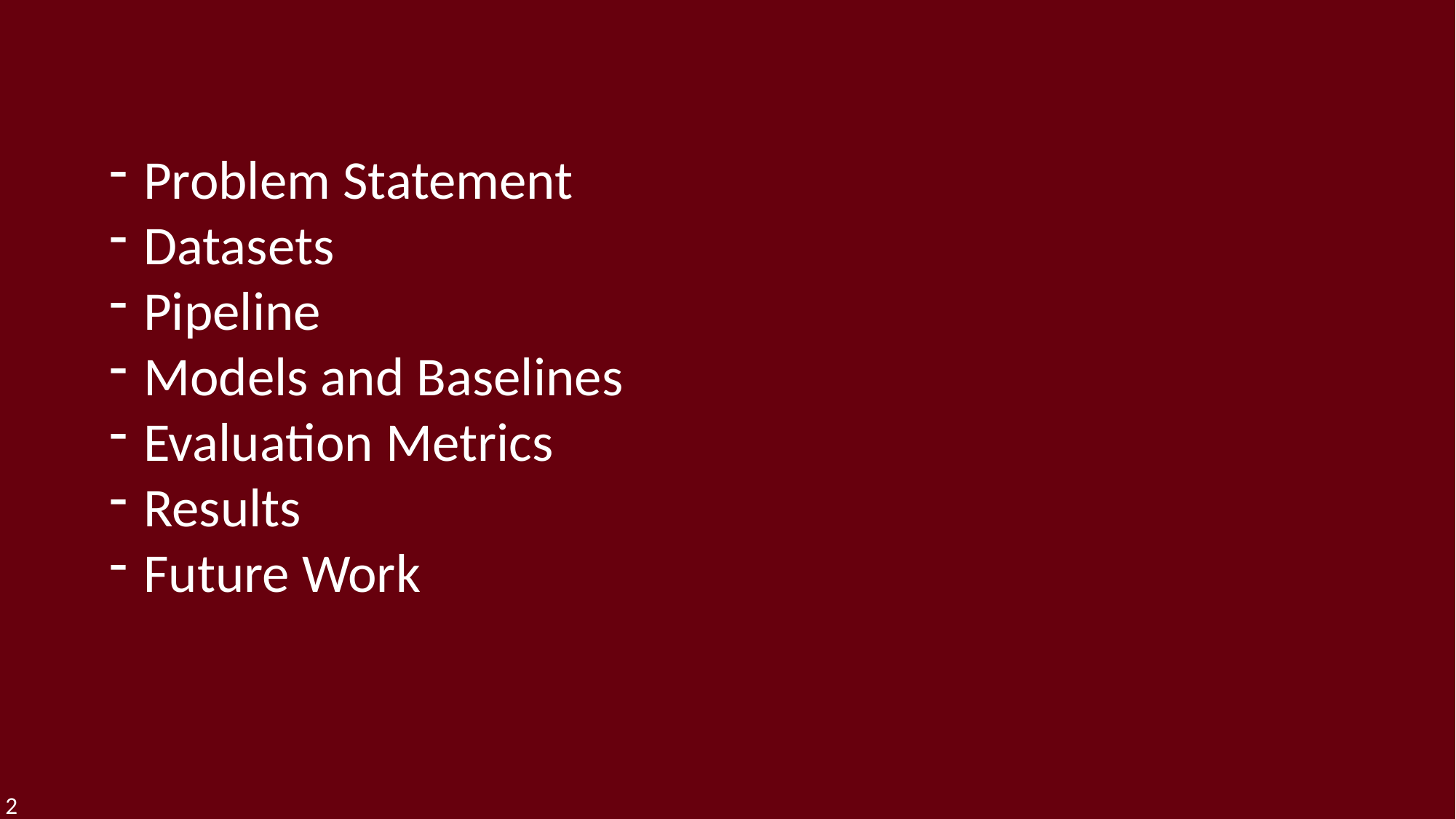

Problem Statement
Datasets
Pipeline
Models and Baselines
Evaluation Metrics
Results
Future Work

2